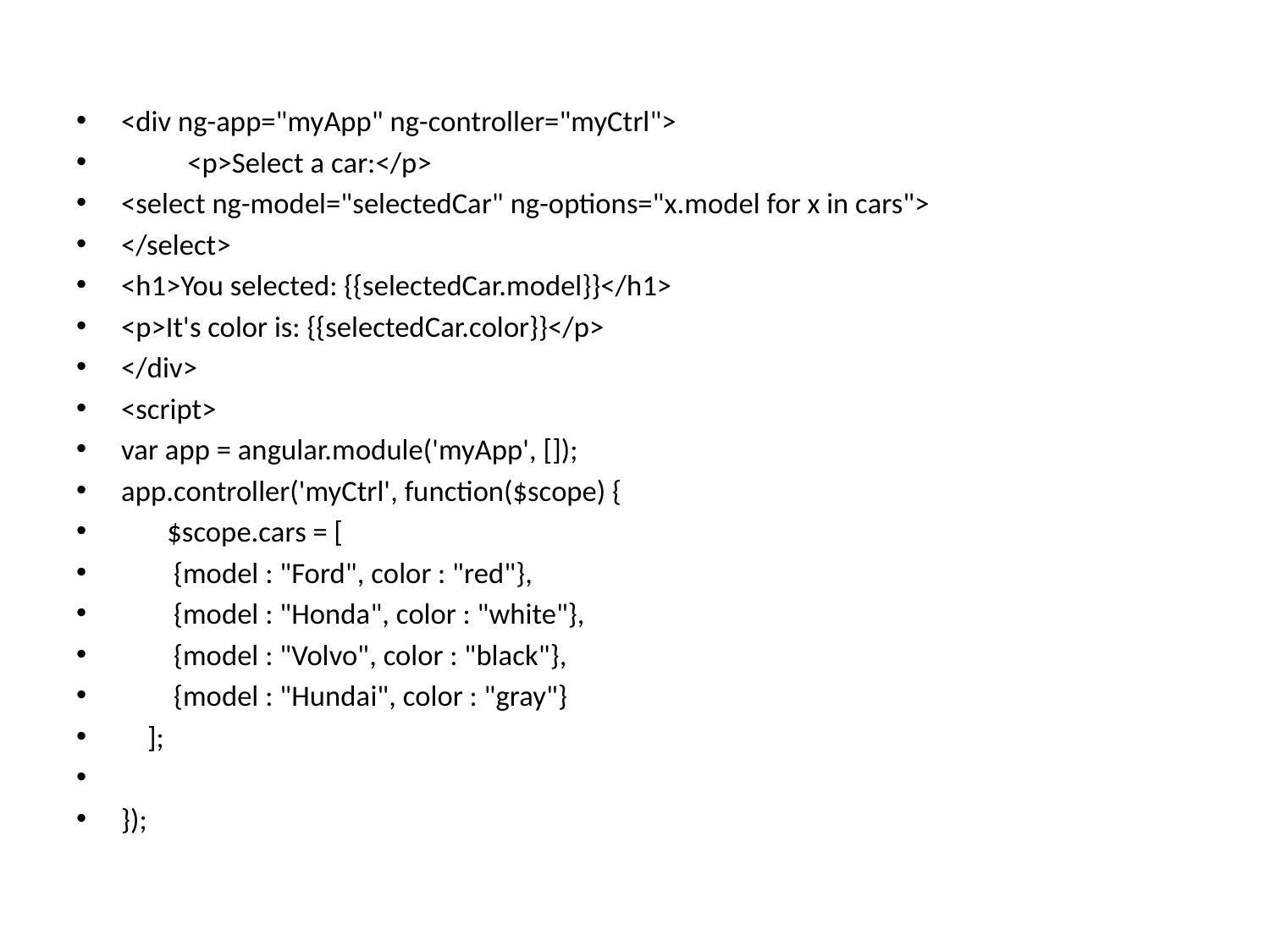

<div ng-app="myApp" ng-controller="myCtrl">
			<p>Select a car:</p>
<select ng-model="selectedCar" ng-options="x.model for x in cars">
</select>
<h1>You selected: {{selectedCar.model}}</h1>
<p>It's color is: {{selectedCar.color}}</p>
</div>
<script>
var app = angular.module('myApp', []);
app.controller('myCtrl', function($scope) {
       $scope.cars = [
        {model : "Ford", color : "red"},
        {model : "Honda", color : "white"},
        {model : "Volvo", color : "black"},
        {model : "Hundai", color : "gray"}
    ];

});